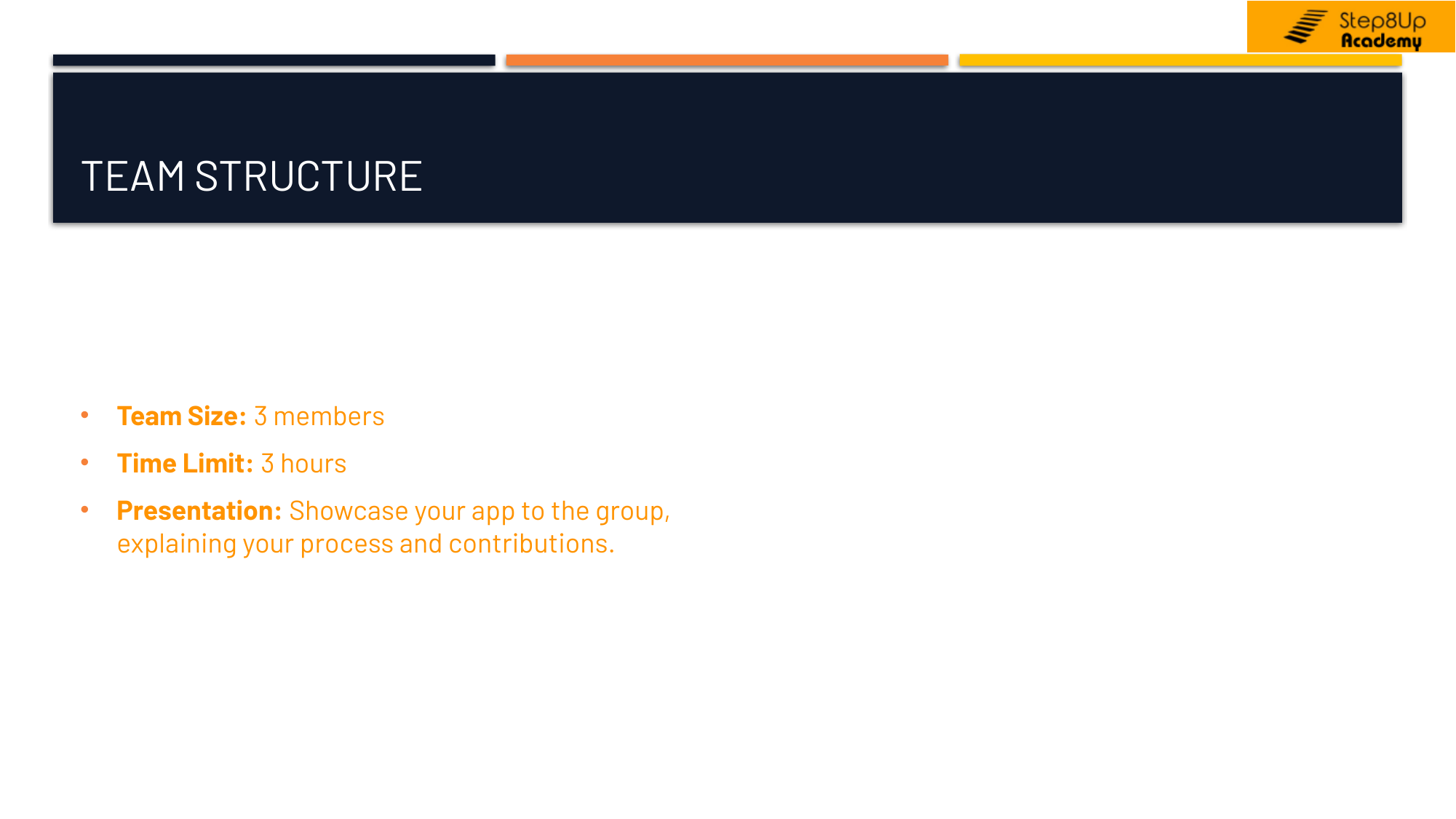

# Team Structure
Team Size: 3 members
Time Limit: 3 hours
Presentation: Showcase your app to the group, explaining your process and contributions.